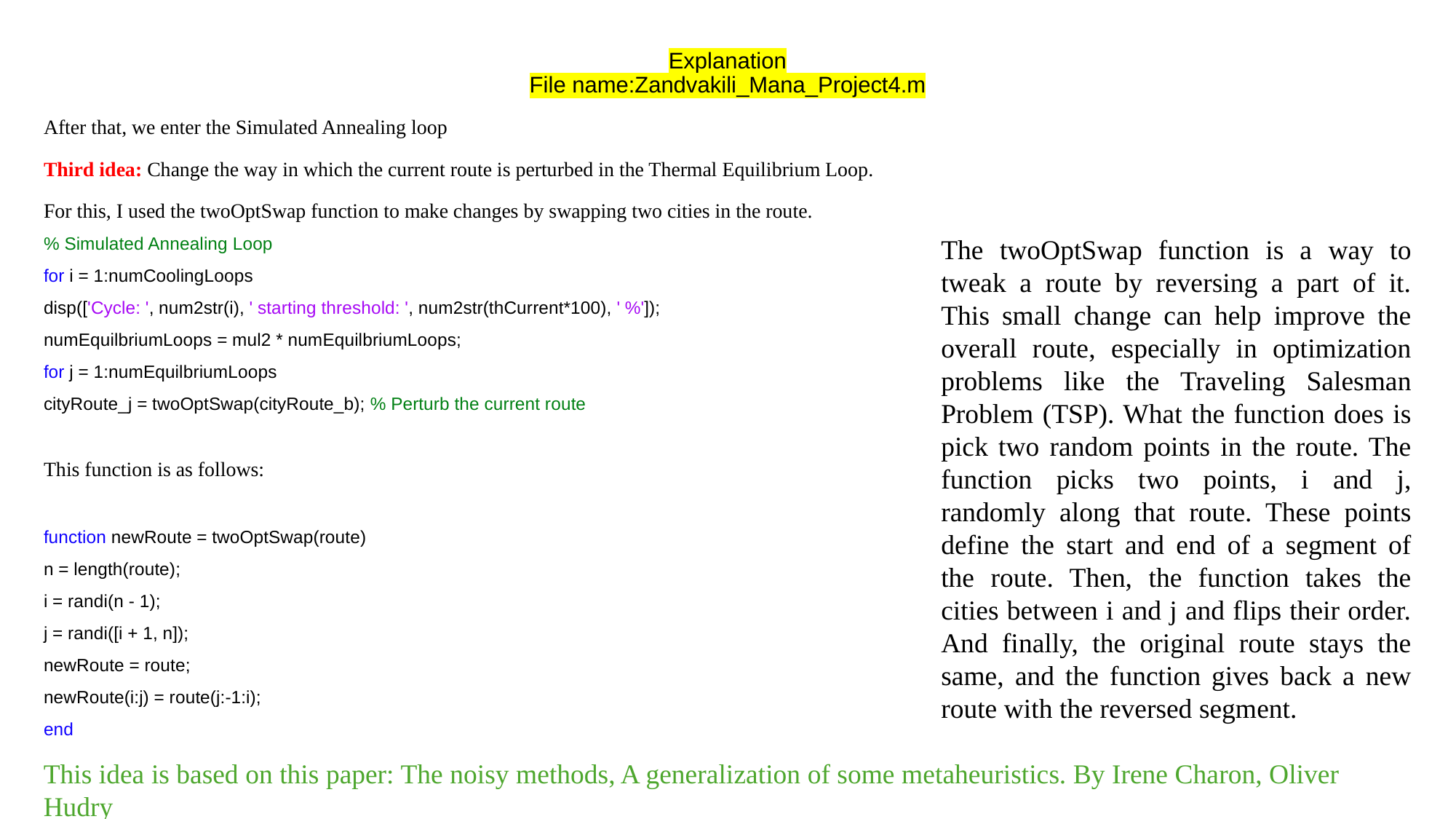

# Explanation File name:Zandvakili_Mana_Project4.m
After that, we enter the Simulated Annealing loop
Third idea: Change the way in which the current route is perturbed in the Thermal Equilibrium Loop.
For this, I used the twoOptSwap function to make changes by swapping two cities in the route.
% Simulated Annealing Loop
for i = 1:numCoolingLoops
disp(['Cycle: ', num2str(i), ' starting threshold: ', num2str(thCurrent*100), ' %']);
numEquilbriumLoops = mul2 * numEquilbriumLoops;
for j = 1:numEquilbriumLoops
cityRoute_j = twoOptSwap(cityRoute_b); % Perturb the current route

This function is as follows:

function newRoute = twoOptSwap(route)
n = length(route);
i = randi(n - 1);
j = randi([i + 1, n]);
newRoute = route;
newRoute(i:j) = route(j:-1:i);
end
The twoOptSwap function is a way to tweak a route by reversing a part of it. This small change can help improve the overall route, especially in optimization problems like the Traveling Salesman Problem (TSP). What the function does is pick two random points in the route. The function picks two points, i and j, randomly along that route. These points define the start and end of a segment of the route. Then, the function takes the cities between i and j and flips their order. And finally, the original route stays the same, and the function gives back a new route with the reversed segment.
This idea is based on this paper: The noisy methods, A generalization of some metaheuristics. By Irene Charon, Oliver Hudry